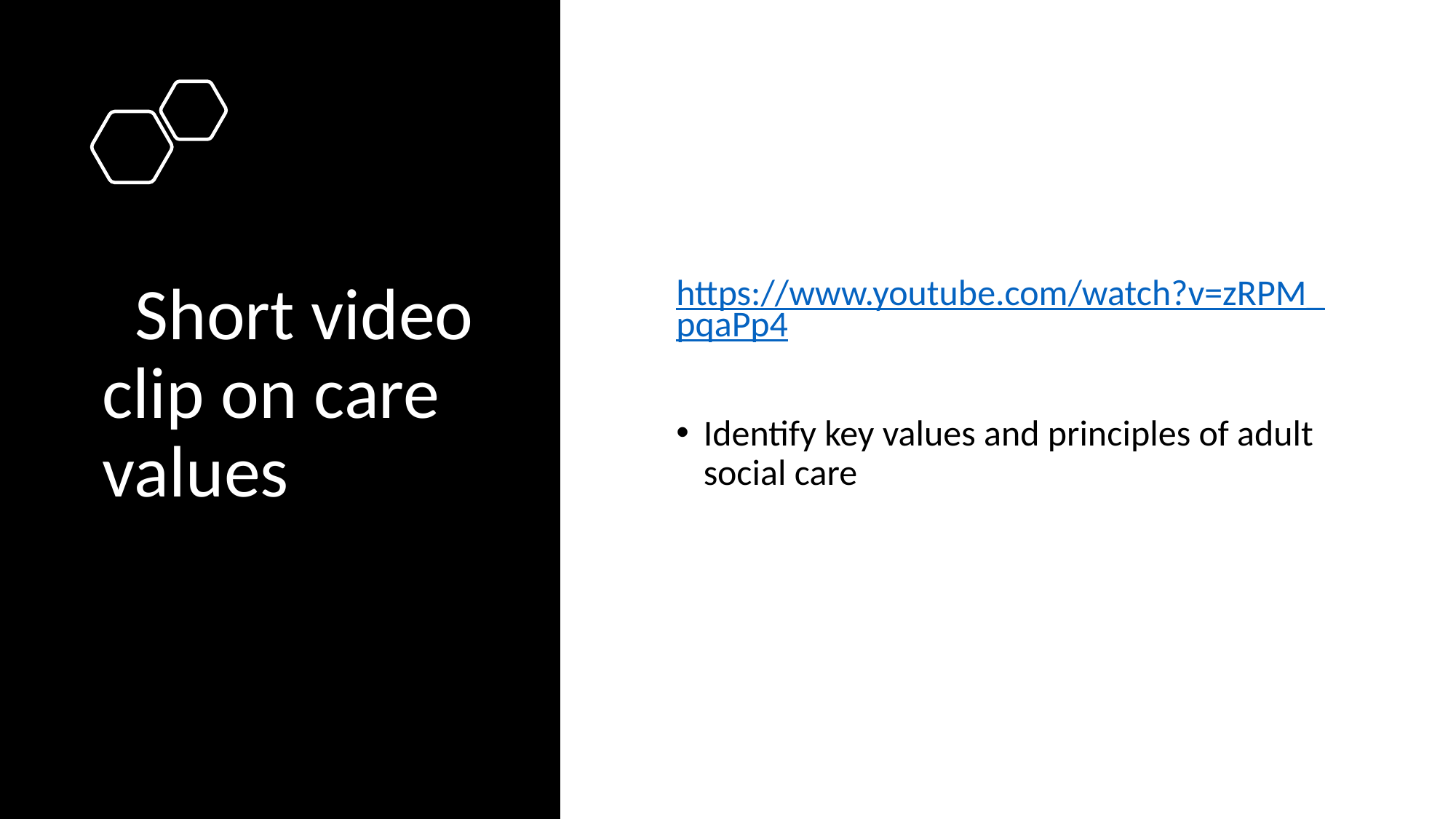

# Short video clip on care values
https://www.youtube.com/watch?v=zRPM_pqaPp4

Identify key values and principles of adult social care